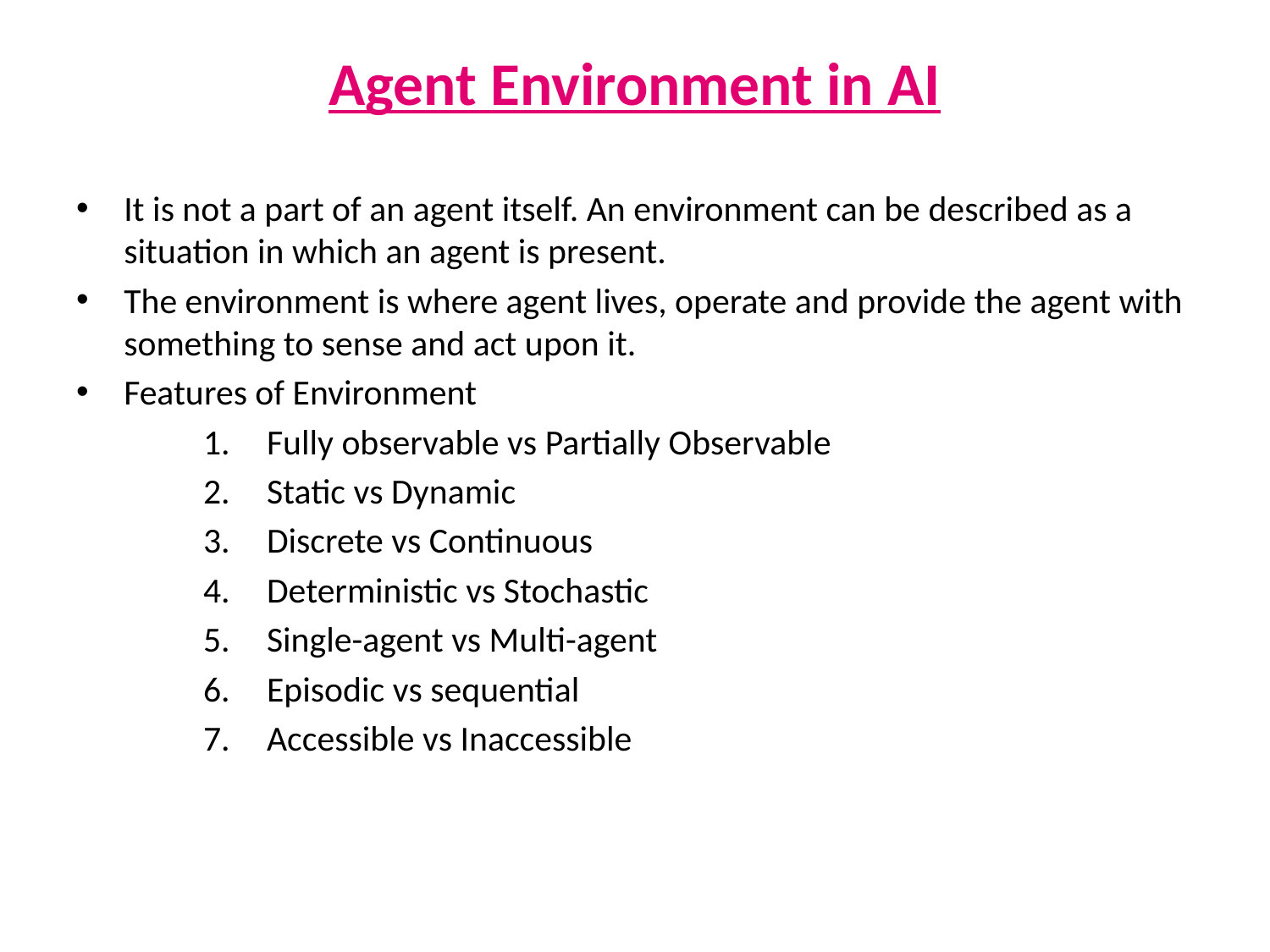

# Agent Environment in AI
It is not a part of an agent itself. An environment can be described as a situation in which an agent is present.
The environment is where agent lives, operate and provide the agent with something to sense and act upon it.
Features of Environment
Fully observable vs Partially Observable
Static vs Dynamic
Discrete vs Continuous
Deterministic vs Stochastic
Single-agent vs Multi-agent
Episodic vs sequential
Accessible vs Inaccessible